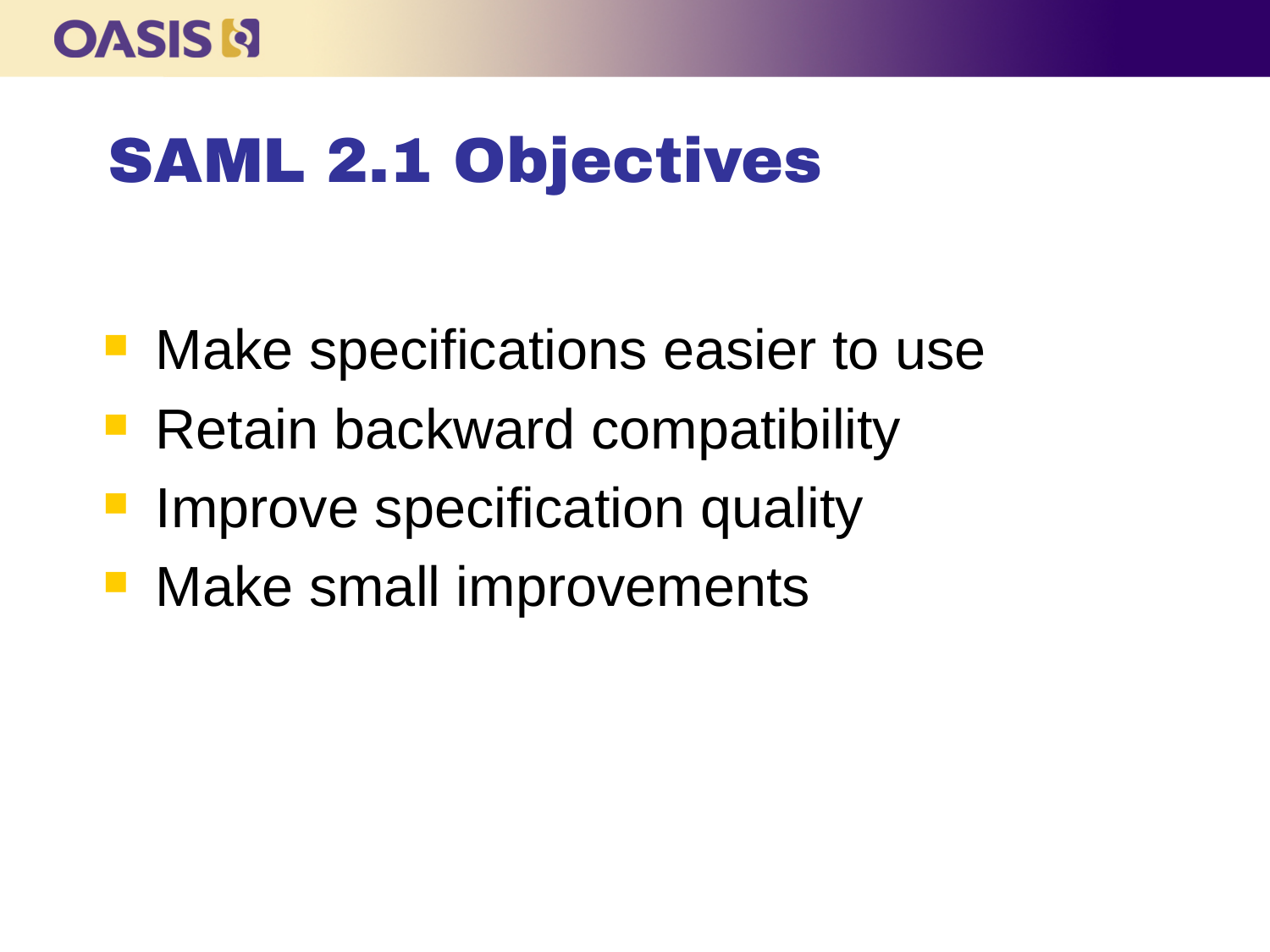

# SAML 2.1 Objectives
Make specifications easier to use
Retain backward compatibility
Improve specification quality
Make small improvements